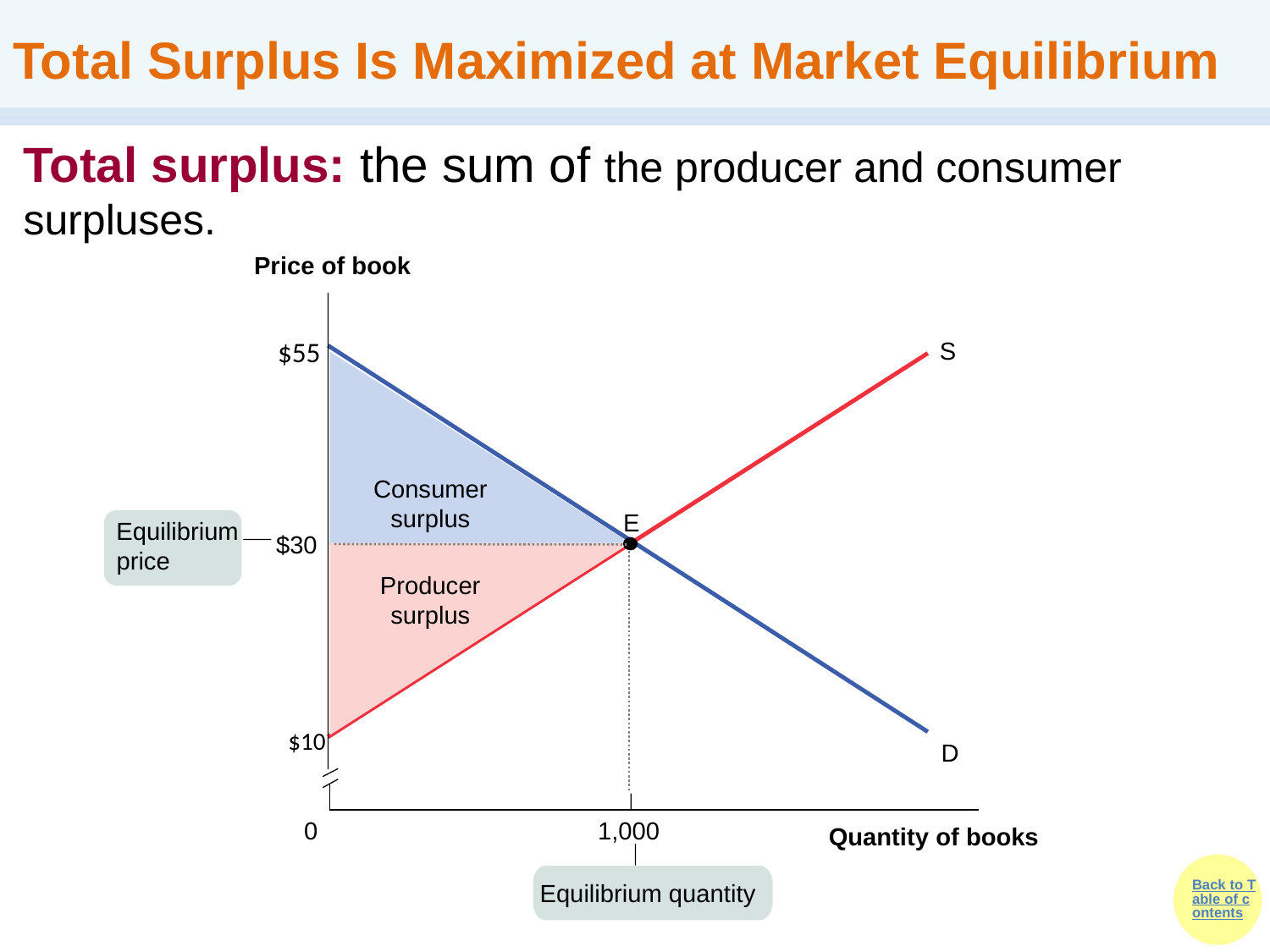

# Total Surplus Is Maximized at Market Equilibrium
Total surplus: the sum of the producer and consumer surpluses.
Price of book

$30

0
1,000
Quantity of books
$55
S

D

Consumer surplus

Producer surplus
E

Equilibrium price

Equilibrium quantity

$10